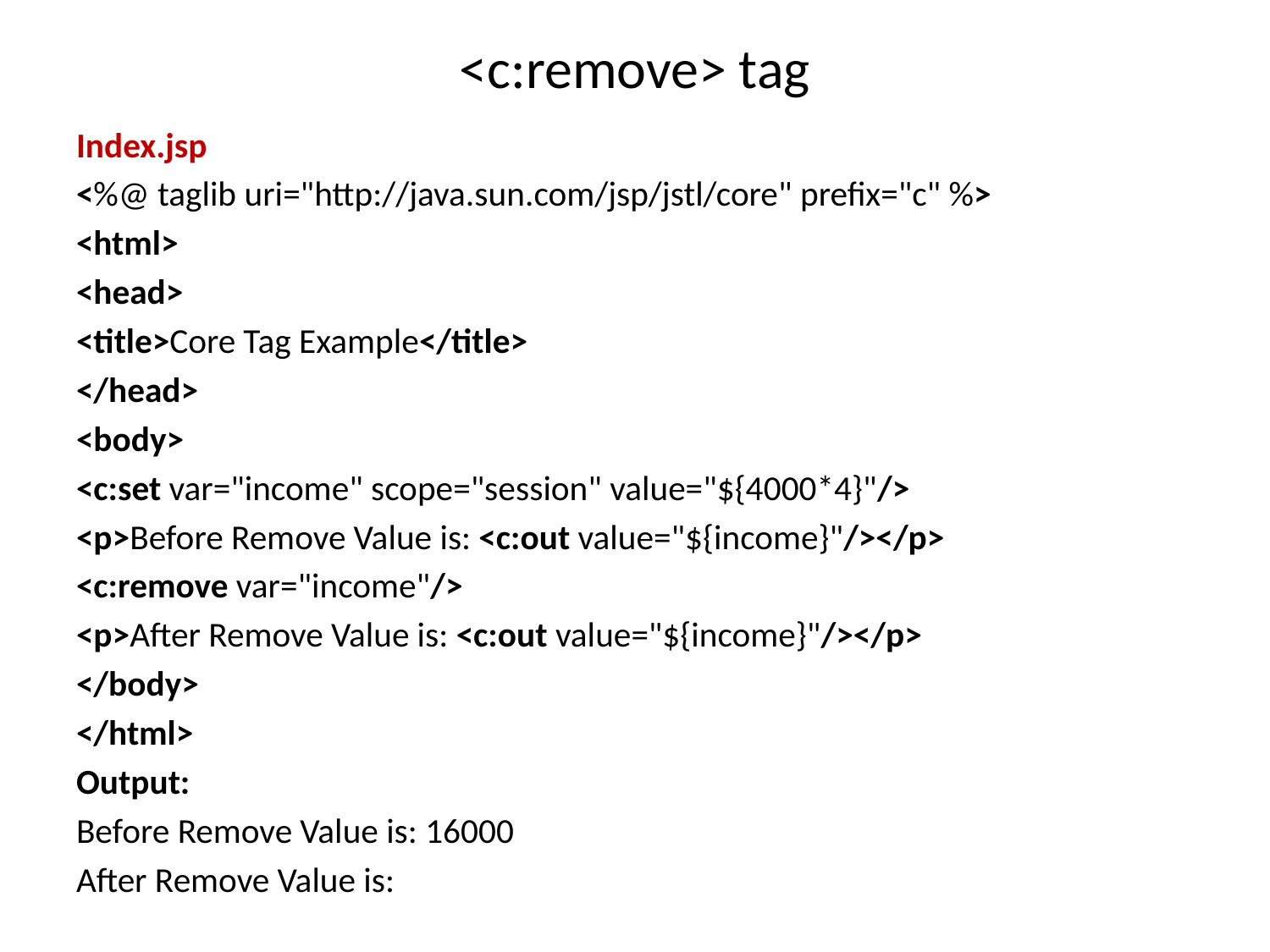

# <c:remove> tag
Index.jsp
<%@ taglib uri="http://java.sun.com/jsp/jstl/core" prefix="c" %>
<html>
<head>
<title>Core Tag Example</title>
</head>
<body>
<c:set var="income" scope="session" value="${4000*4}"/>
<p>Before Remove Value is: <c:out value="${income}"/></p>
<c:remove var="income"/>
<p>After Remove Value is: <c:out value="${income}"/></p>
</body>
</html>
Output:
Before Remove Value is: 16000
After Remove Value is: